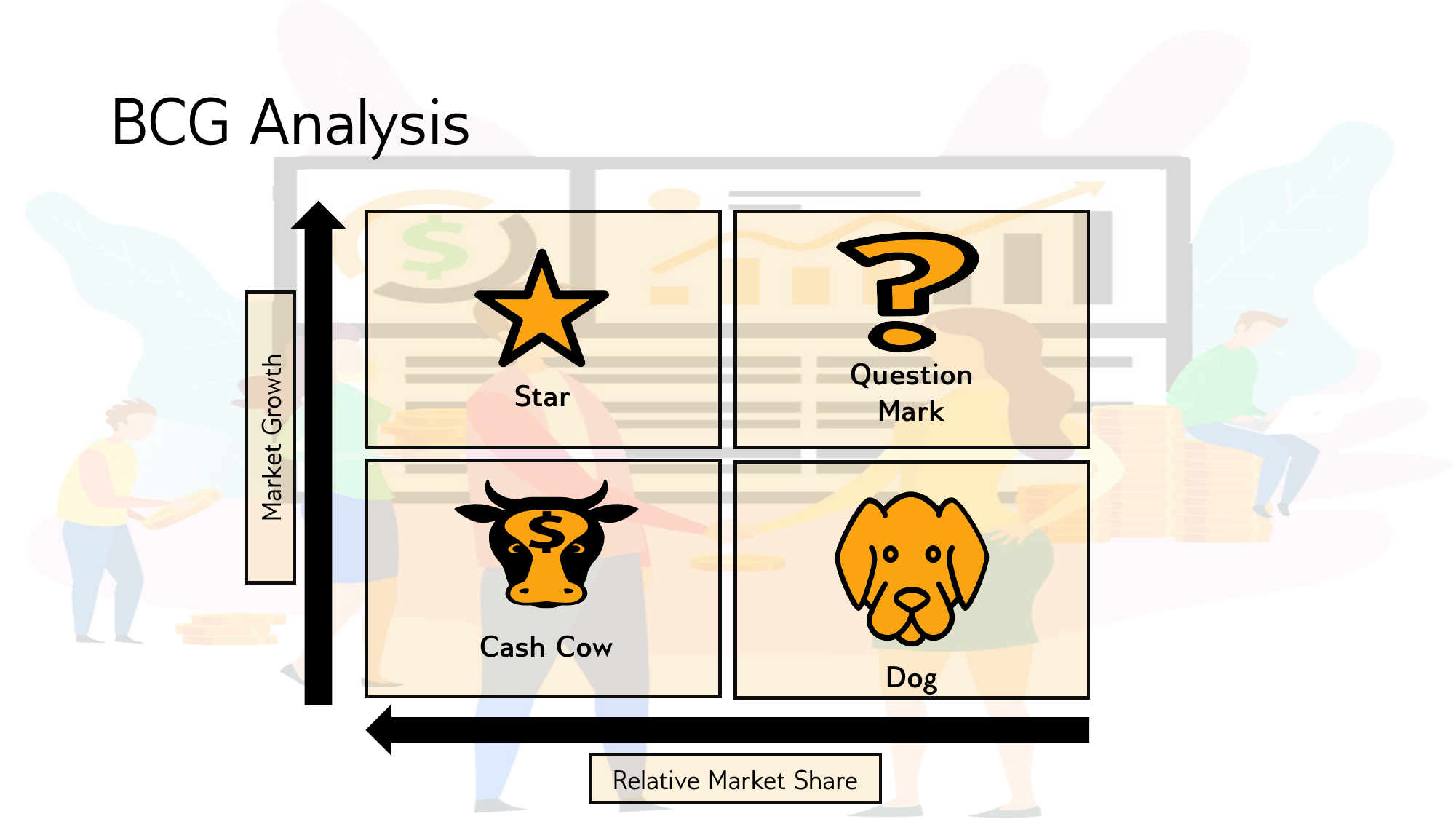

# BCG Analysis

Question Mark

Star
Market Growth

Cash Cow

Dog

Relative Market Share